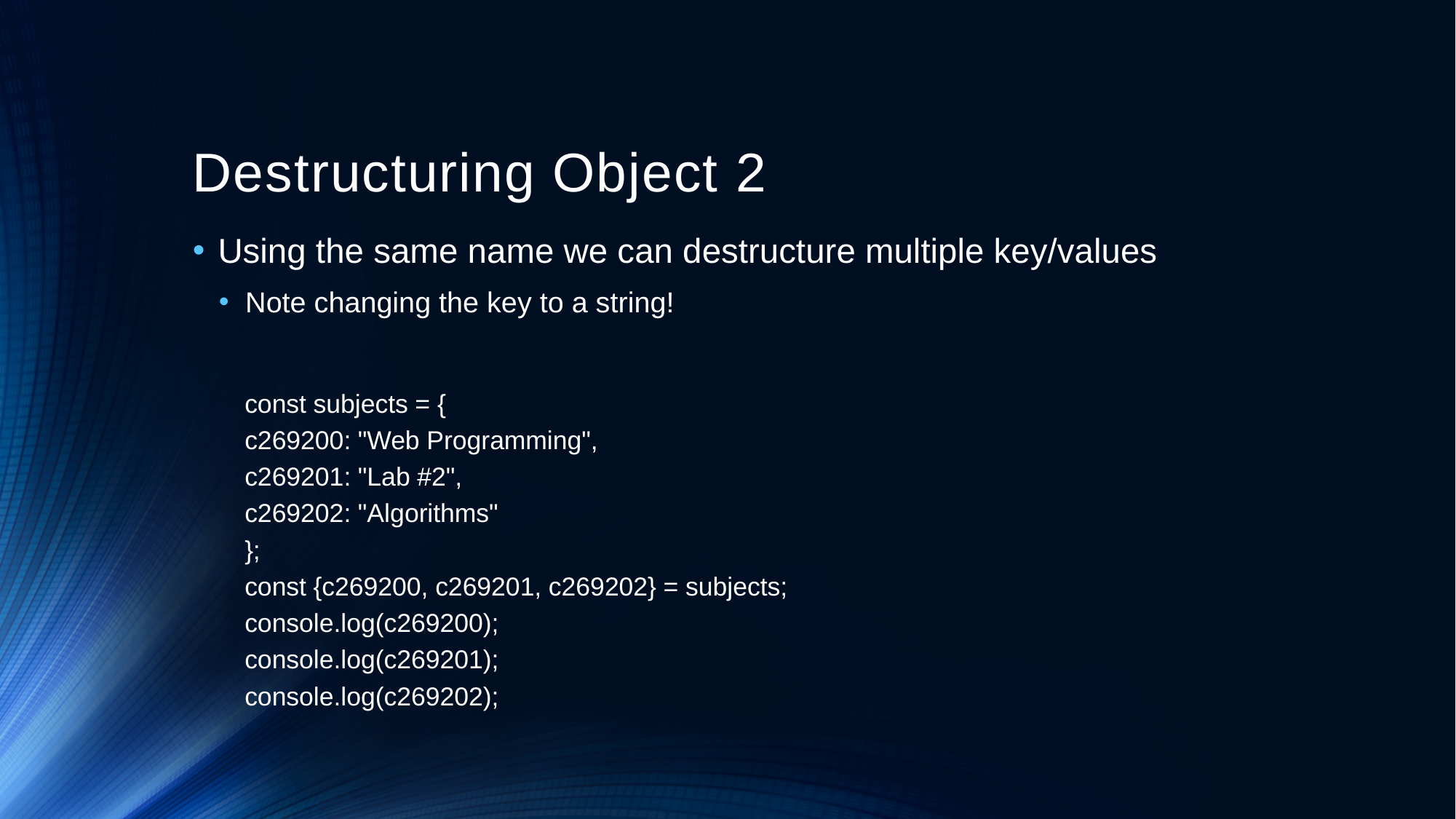

# Destructuring Object 2
Using the same name we can destructure multiple key/values
Note changing the key to a string!

const subjects = {
	c269200: "Web Programming",
	c269201: "Lab #2",
	c269202: "Algorithms"
};
const {c269200, c269201, c269202} = subjects;
console.log(c269200);
console.log(c269201);
console.log(c269202);